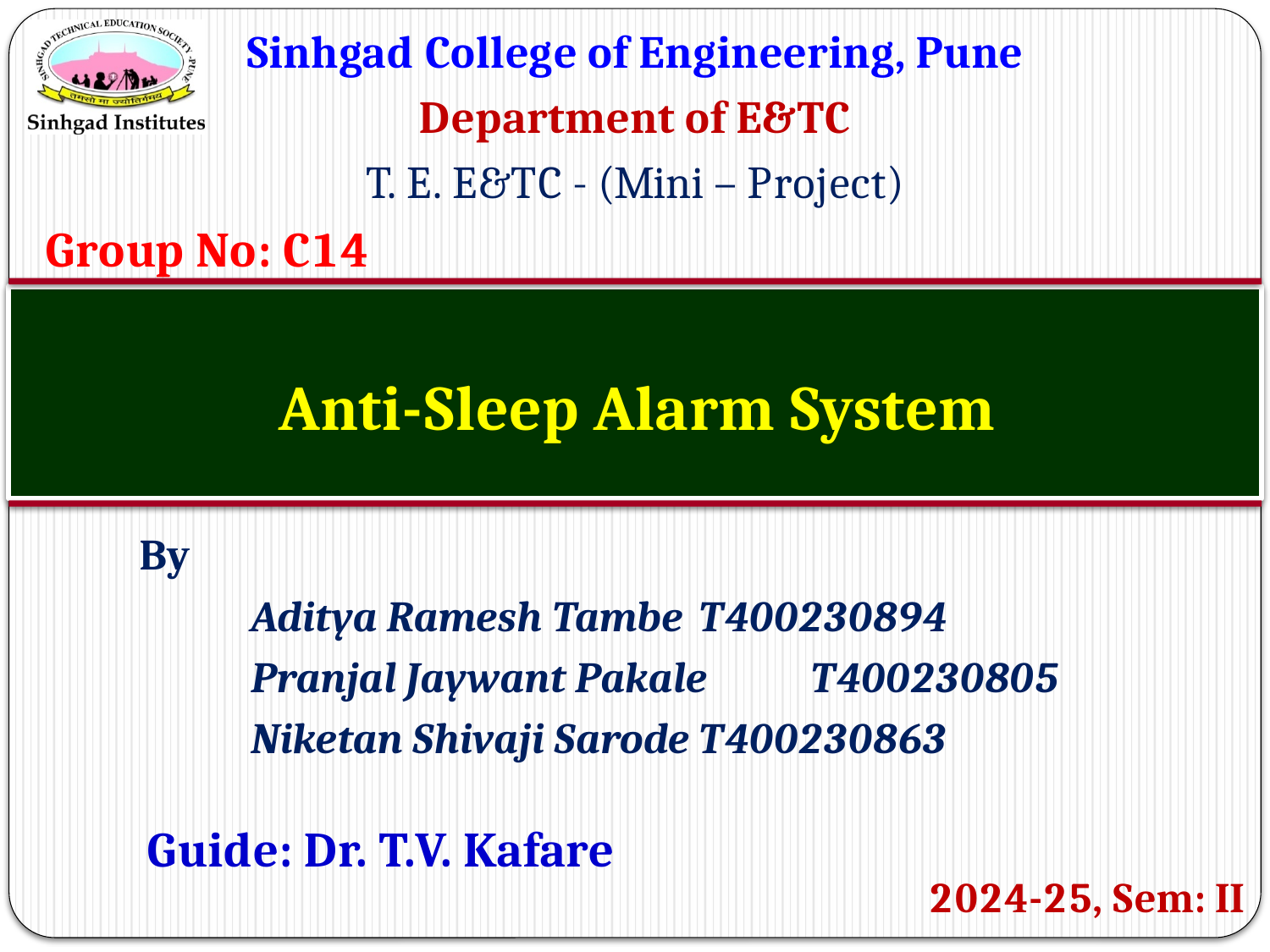

Sinhgad College of Engineering, Pune
Department of E&TC
T. E. E&TC - (Mini – Project)

Group No: C14
# Anti-Sleep Alarm System
By
	Aditya Ramesh Tambe	T400230894
	Pranjal Jaywant Pakale	T400230805
	Niketan Shivaji Sarode	T400230863
Guide: Dr. T.V. Kafare
2024-25, Sem: II